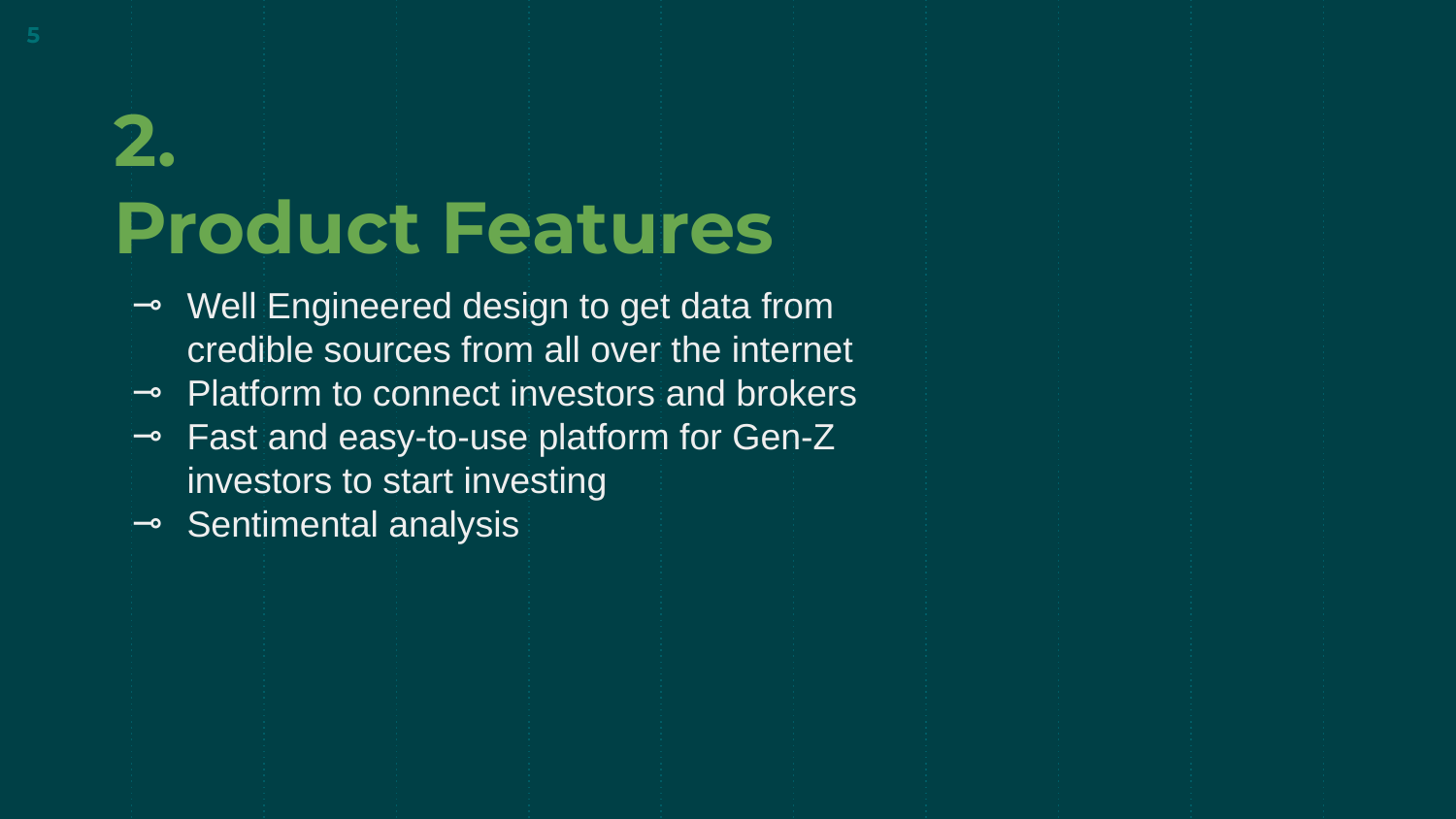

5
2.
Product Features
Well Engineered design to get data from credible sources from all over the internet
Platform to connect investors and brokers
Fast and easy-to-use platform for Gen-Z investors to start investing
Sentimental analysis